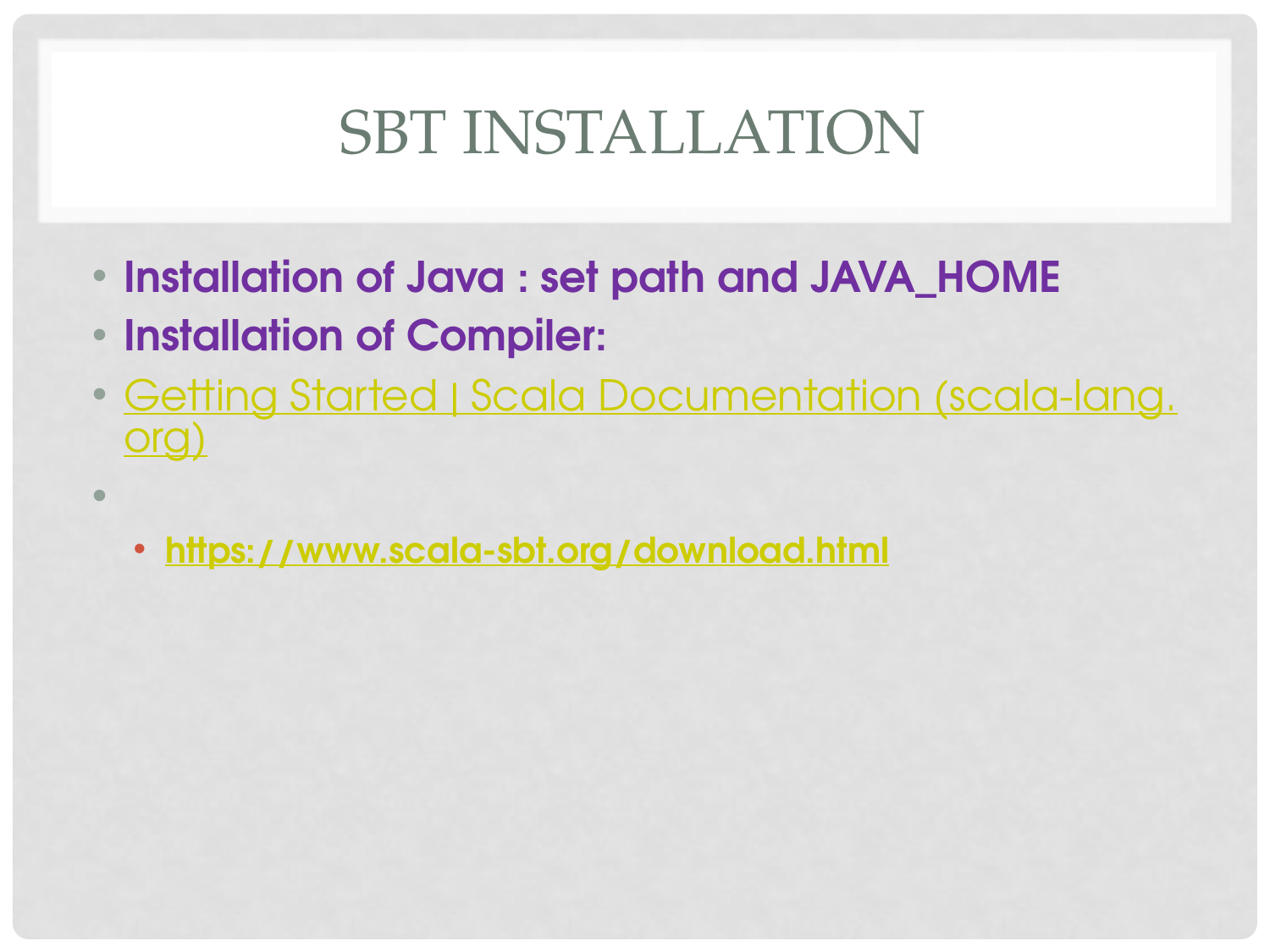

# SBT installation
Installation of Java : set path and JAVA_HOME
Installation of Compiler:
Getting Started | Scala Documentation (scala-lang.org)

https://www.scala-sbt.org/download.html